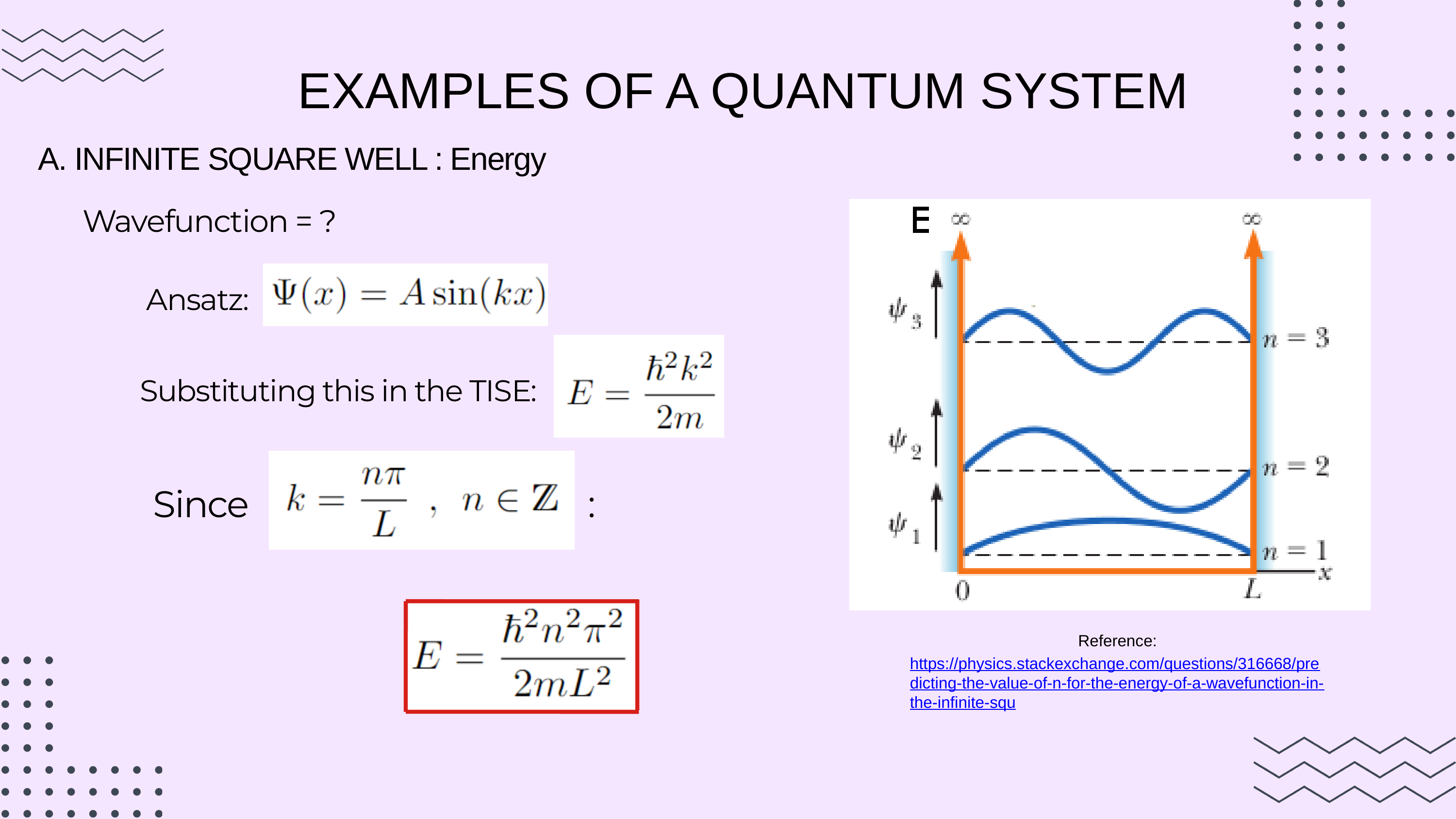

EXAMPLES OF A QUANTUM SYSTEM
A. INFINITE SQUARE WELL : Energy
Wavefunction = ?

Ansatz:

Substituting this in the TISE:

Since
:

Reference:
https://physics.stackexchange.com/questions/316668/predicting-the-value-of-n-for-the-energy-of-a-wavefunction-in-the-infinite-squ